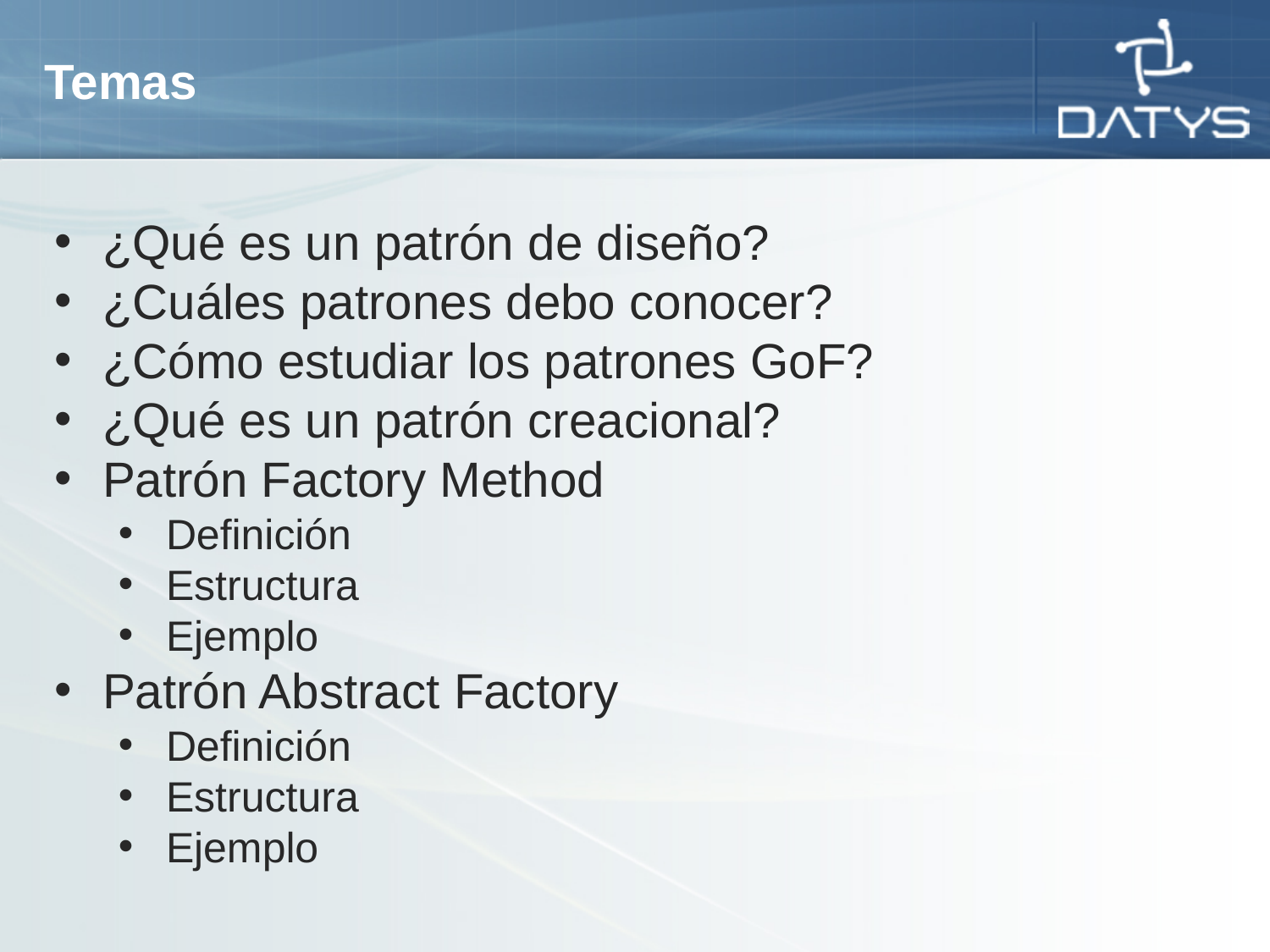

# Temas
¿Qué es un patrón de diseño?
¿Cuáles patrones debo conocer?
¿Cómo estudiar los patrones GoF?
¿Qué es un patrón creacional?
Patrón Factory Method
Definición
Estructura
Ejemplo
Patrón Abstract Factory
Definición
Estructura
Ejemplo